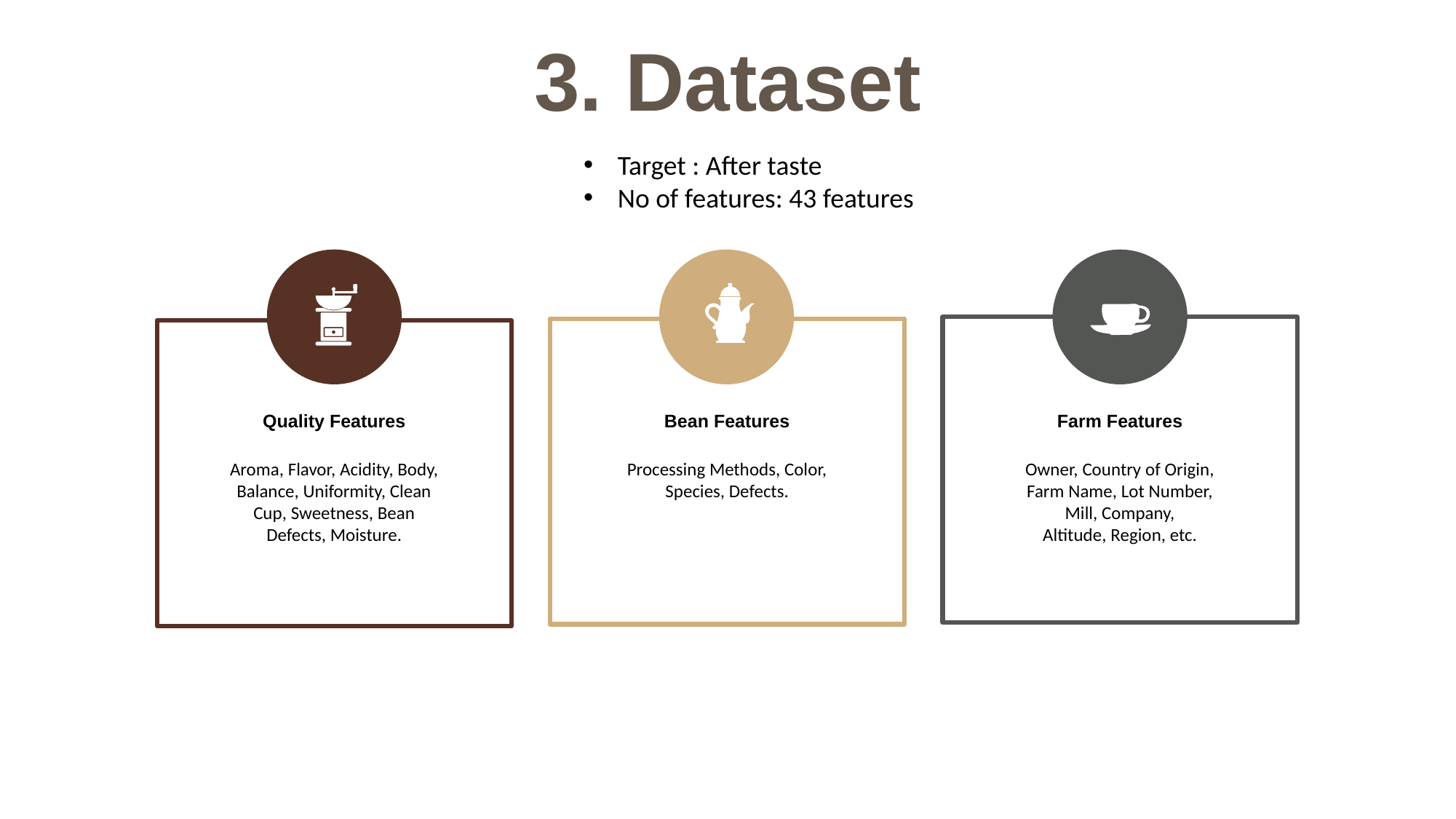

3. Dataset
Target : After taste
No of features: 43 features

Quality Features
Aroma, Flavor, Acidity, Body, Balance, Uniformity, Clean Cup, Sweetness, Bean Defects, Moisture.
Bean Features
Processing Methods, Color, Species, Defects.
Farm Features
Owner, Country of Origin, Farm Name, Lot Number, Mill, Company,
Altitude, Region, etc.